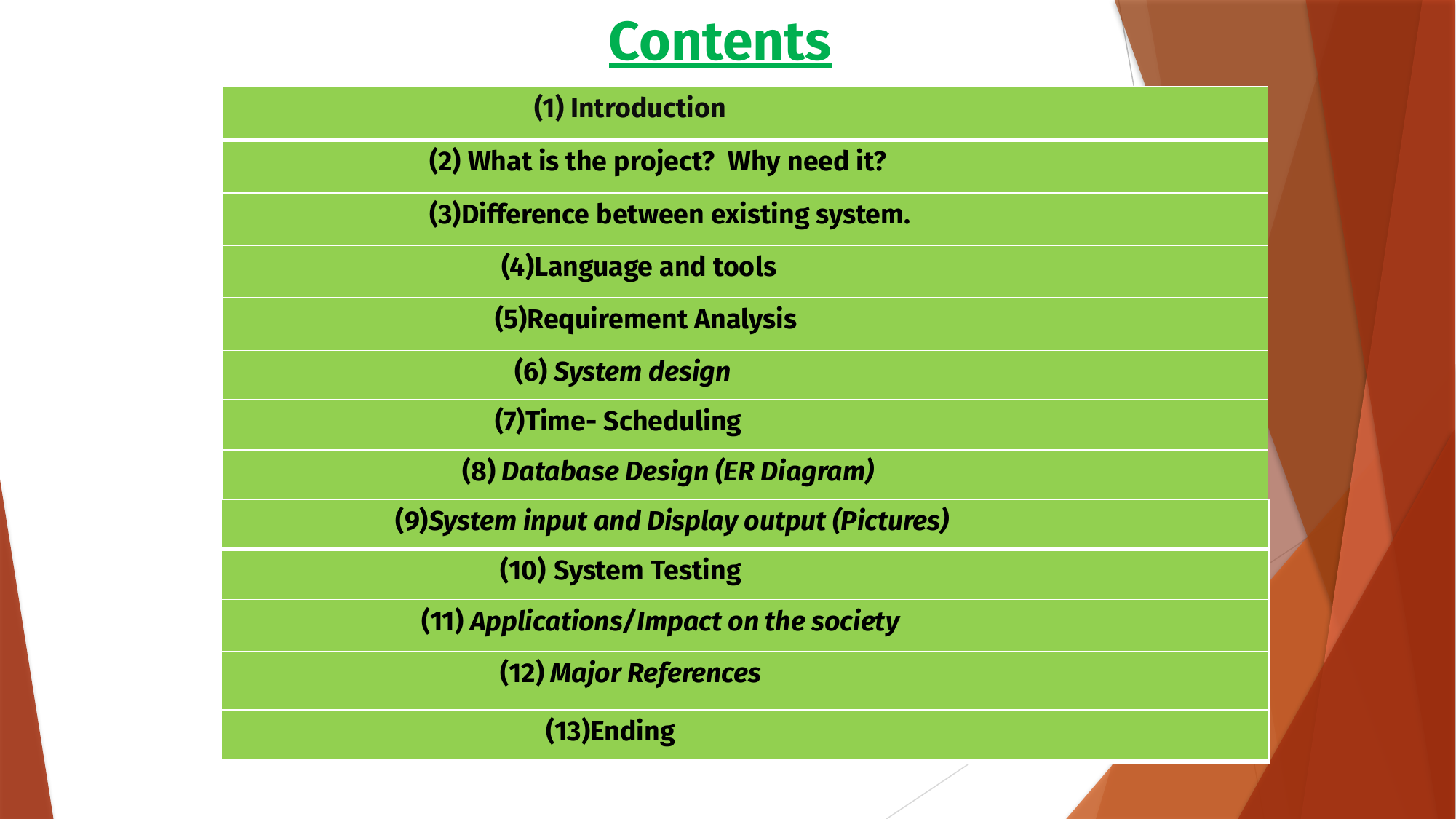

# Contents
| (1) Introduction |
| --- |
| (2) What is the project? Why need it? |
| (3)Difference between existing system. |
| (4)Language and tools |
| (5)Requirement Analysis |
| (6) System design |
| (7)Time- Scheduling |
| (8) Database Design (ER Diagram) |
| (9)System input and Display output (Pictures) |
| --- |
| (10) System Testing |
| (11) Applications/Impact on the society |
| (12) Major References |
| (13)Ending |
| --- |